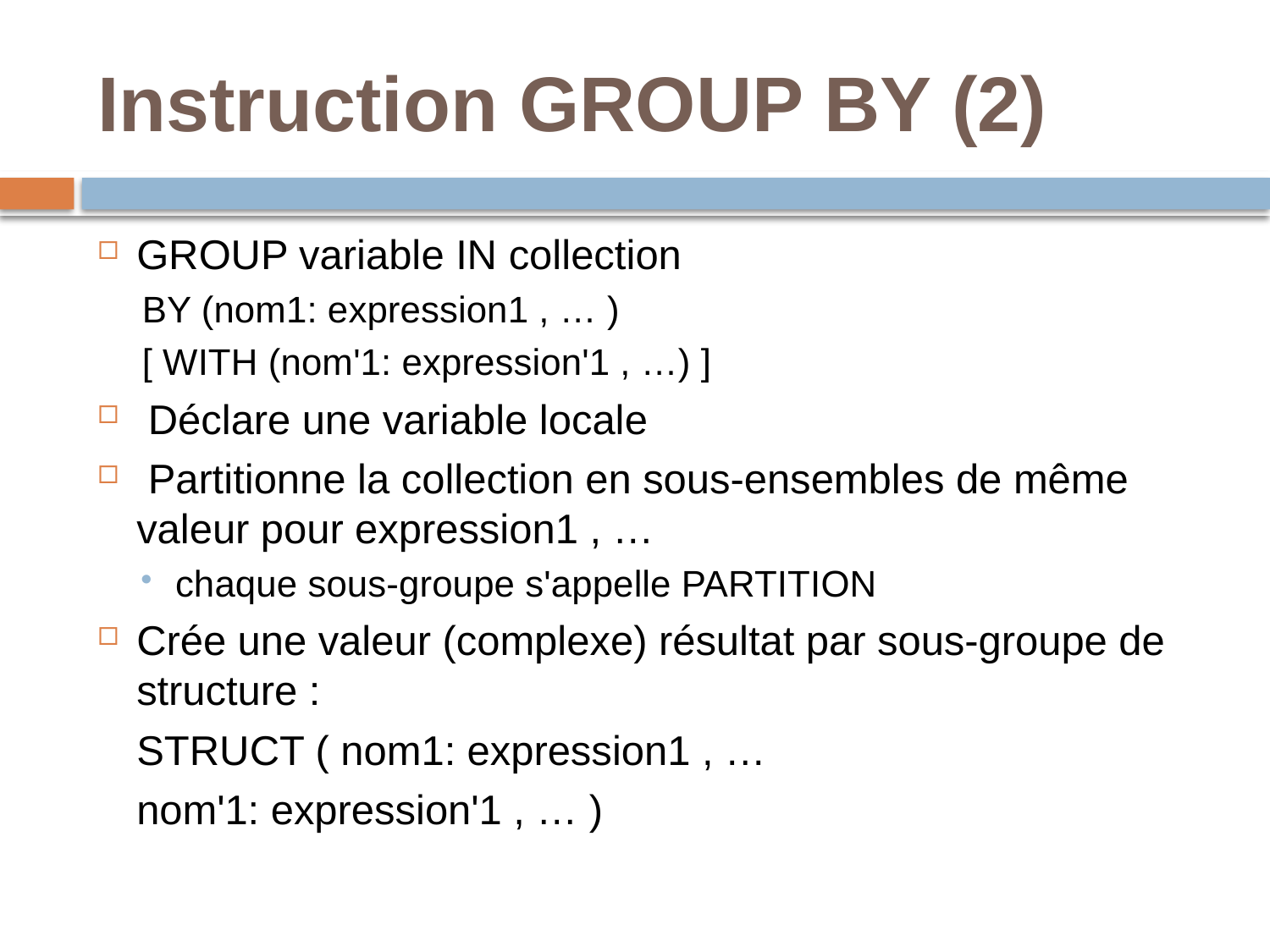

# Instruction GROUP BY (2)
GROUP variable IN collection
BY (nom1: expression1 , … )
[ WITH (nom'1: expression'1 , …) ]
 Déclare une variable locale
 Partitionne la collection en sous-ensembles de même valeur pour expression1 , …
chaque sous-groupe s'appelle PARTITION
Crée une valeur (complexe) résultat par sous-groupe de structure :
		STRUCT ( nom1: expression1 , …
			nom'1: expression'1 , … )